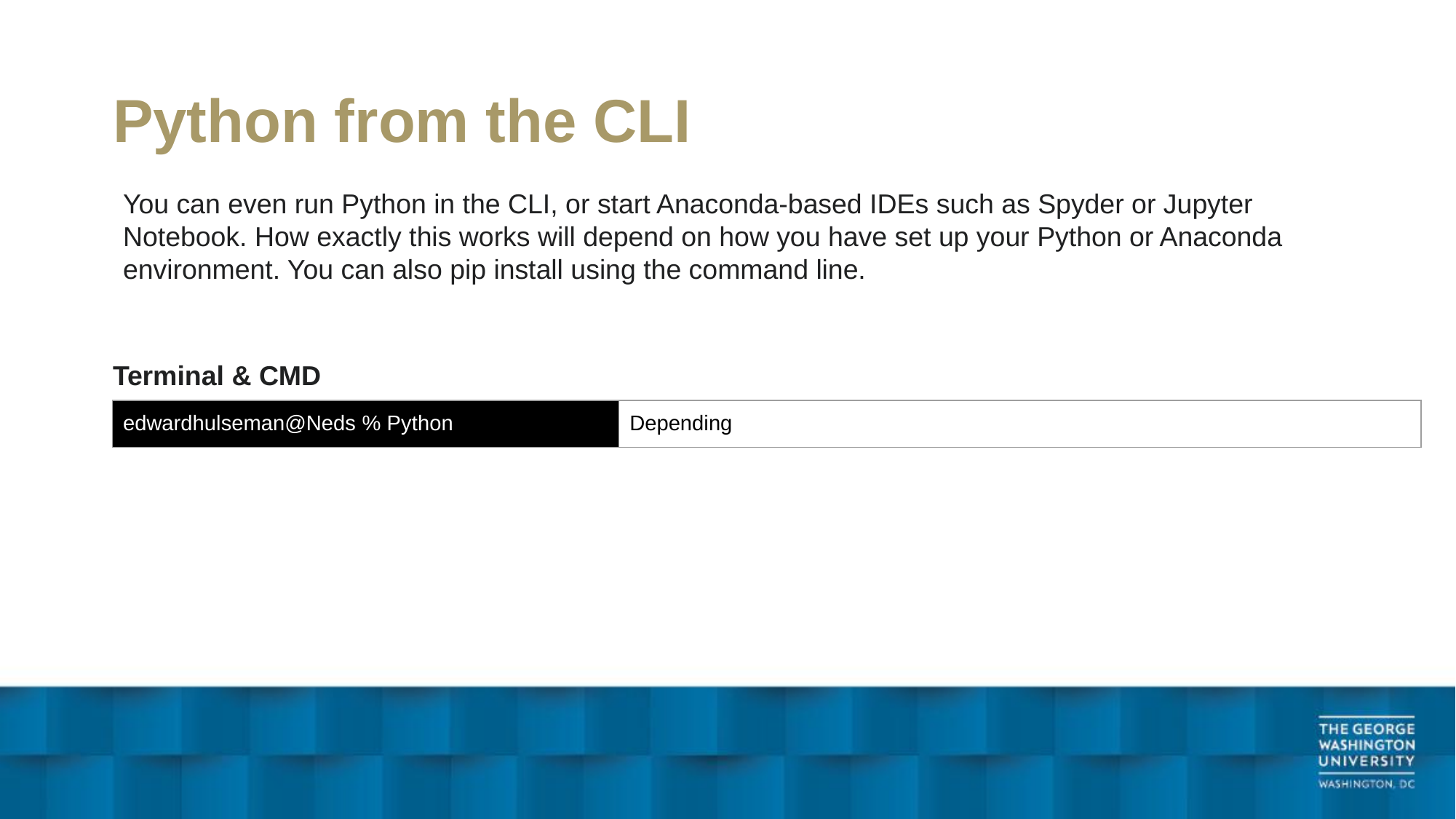

# Python from the CLI
You can even run Python in the CLI, or start Anaconda-based IDEs such as Spyder or Jupyter Notebook. How exactly this works will depend on how you have set up your Python or Anaconda environment. You can also pip install using the command line.
Terminal & CMD
| edwardhulseman@Neds % Python | Depending |
| --- | --- |